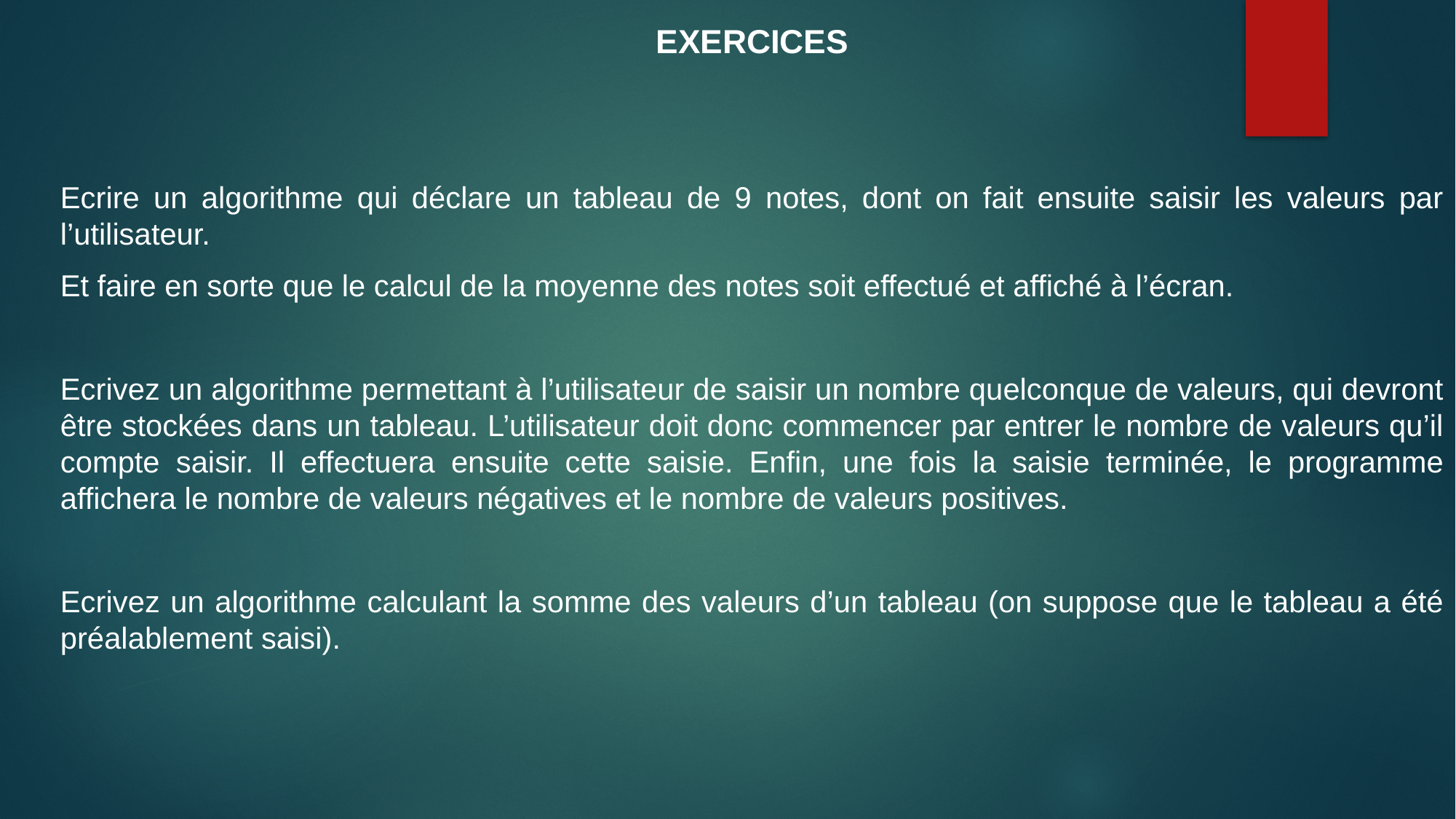

EXERCICES

Ecrire un algorithme qui déclare un tableau de 9 notes, dont on fait ensuite saisir les valeurs par l’utilisateur.
Et faire en sorte que le calcul de la moyenne des notes soit effectué et affiché à l’écran.

Ecrivez un algorithme permettant à l’utilisateur de saisir un nombre quelconque de valeurs, qui devront être stockées dans un tableau. L’utilisateur doit donc commencer par entrer le nombre de valeurs qu’il compte saisir. Il effectuera ensuite cette saisie. Enfin, une fois la saisie terminée, le programme affichera le nombre de valeurs négatives et le nombre de valeurs positives.

Ecrivez un algorithme calculant la somme des valeurs d’un tableau (on suppose que le tableau a été préalablement saisi).